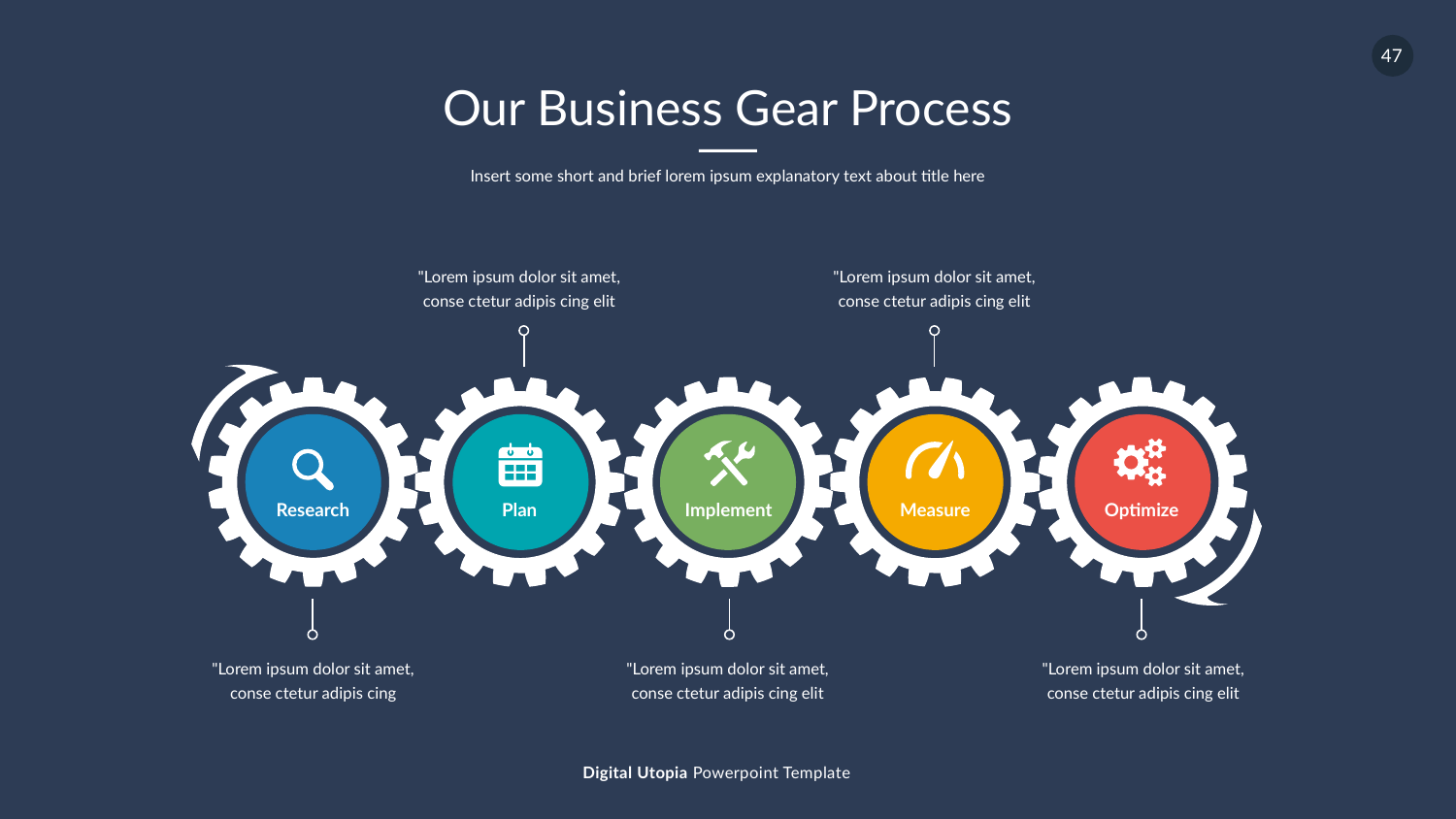

Our Business Gear Process
Insert some short and brief lorem ipsum explanatory text about title here
"Lorem ipsum dolor sit amet, conse ctetur adipis cing elit
"Lorem ipsum dolor sit amet, conse ctetur adipis cing elit

Research
Plan
Implement
Measure
Optimize

"Lorem ipsum dolor sit amet, conse ctetur adipis cing
"Lorem ipsum dolor sit amet, conse ctetur adipis cing elit
"Lorem ipsum dolor sit amet, conse ctetur adipis cing elit